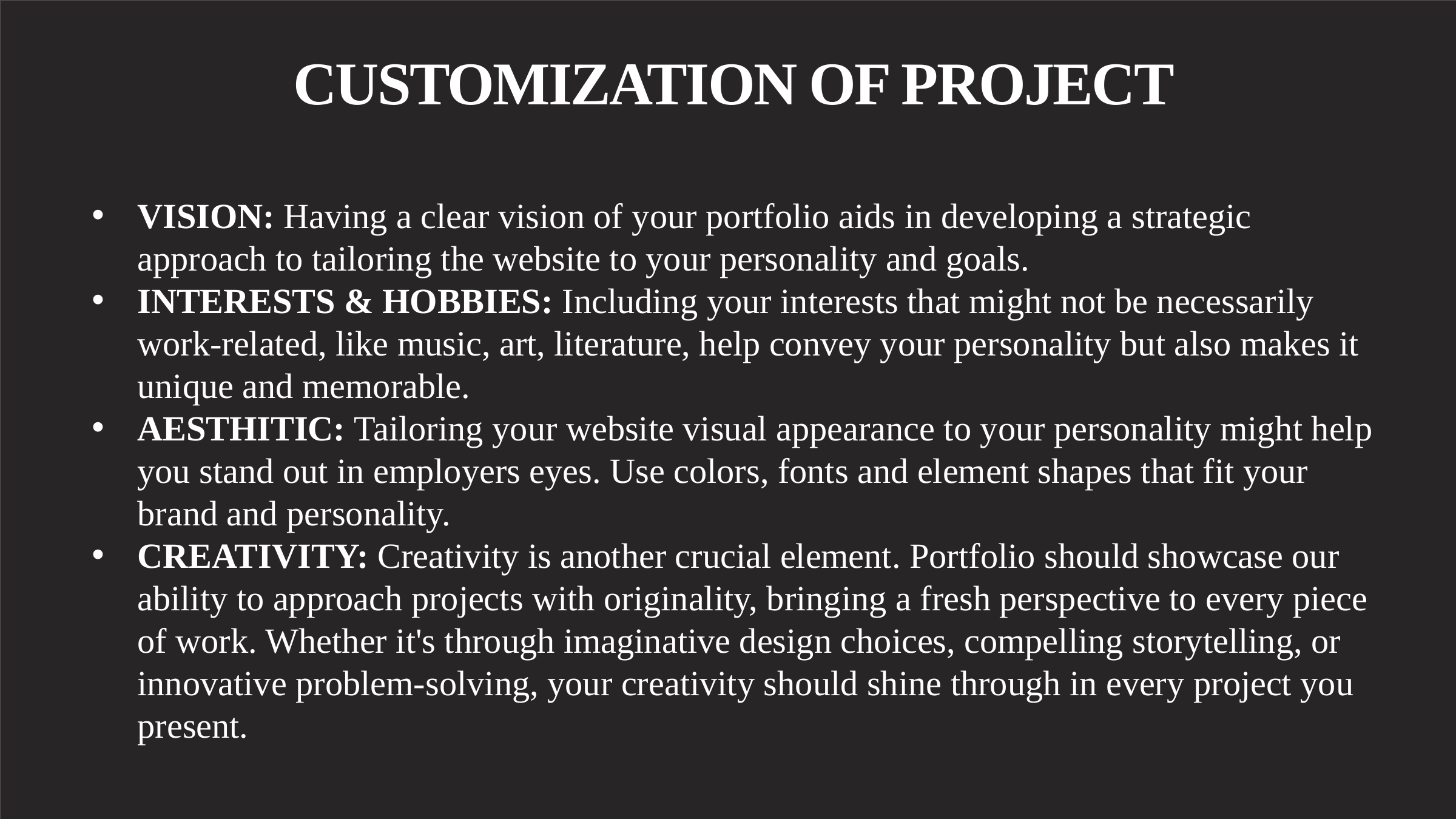

CUSTOMIZATION OF PROJECT
VISION: Having a clear vision of your portfolio aids in developing a strategic approach to tailoring the website to your personality and goals.
INTERESTS & HOBBIES: Including your interests that might not be necessarily work-related, like music, art, literature, help convey your personality but also makes it unique and memorable.
AESTHITIC: Tailoring your website visual appearance to your personality might help you stand out in employers eyes. Use colors, fonts and element shapes that fit your brand and personality.
CREATIVITY: Creativity is another crucial element. Portfolio should showcase our ability to approach projects with originality, bringing a fresh perspective to every piece of work. Whether it's through imaginative design choices, compelling storytelling, or innovative problem-solving, your creativity should shine through in every project you present.